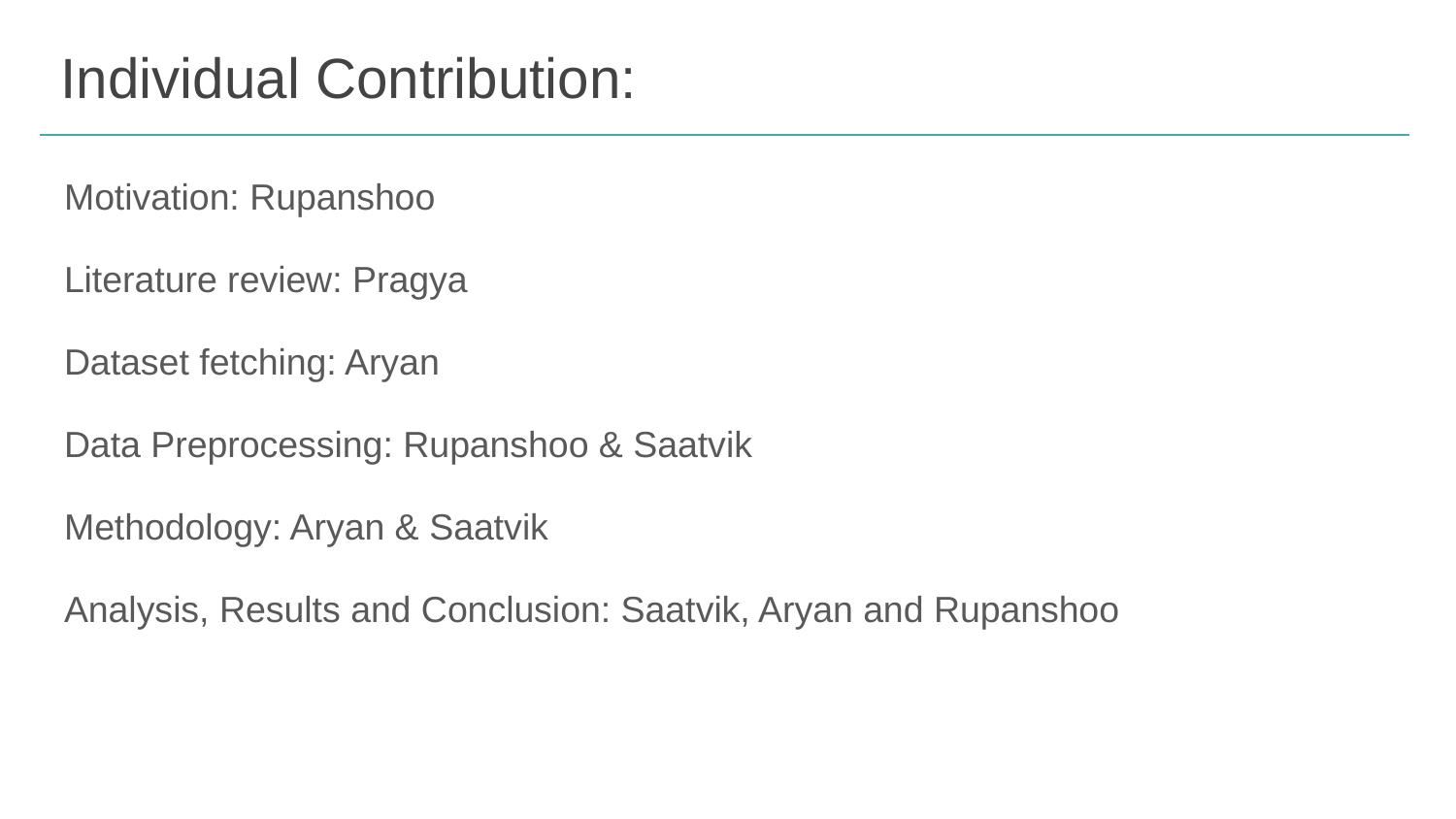

# Individual Contribution:
Motivation: Rupanshoo
Literature review: Pragya
Dataset fetching: Aryan
Data Preprocessing: Rupanshoo & Saatvik
Methodology: Aryan & Saatvik
Analysis, Results and Conclusion: Saatvik, Aryan and Rupanshoo